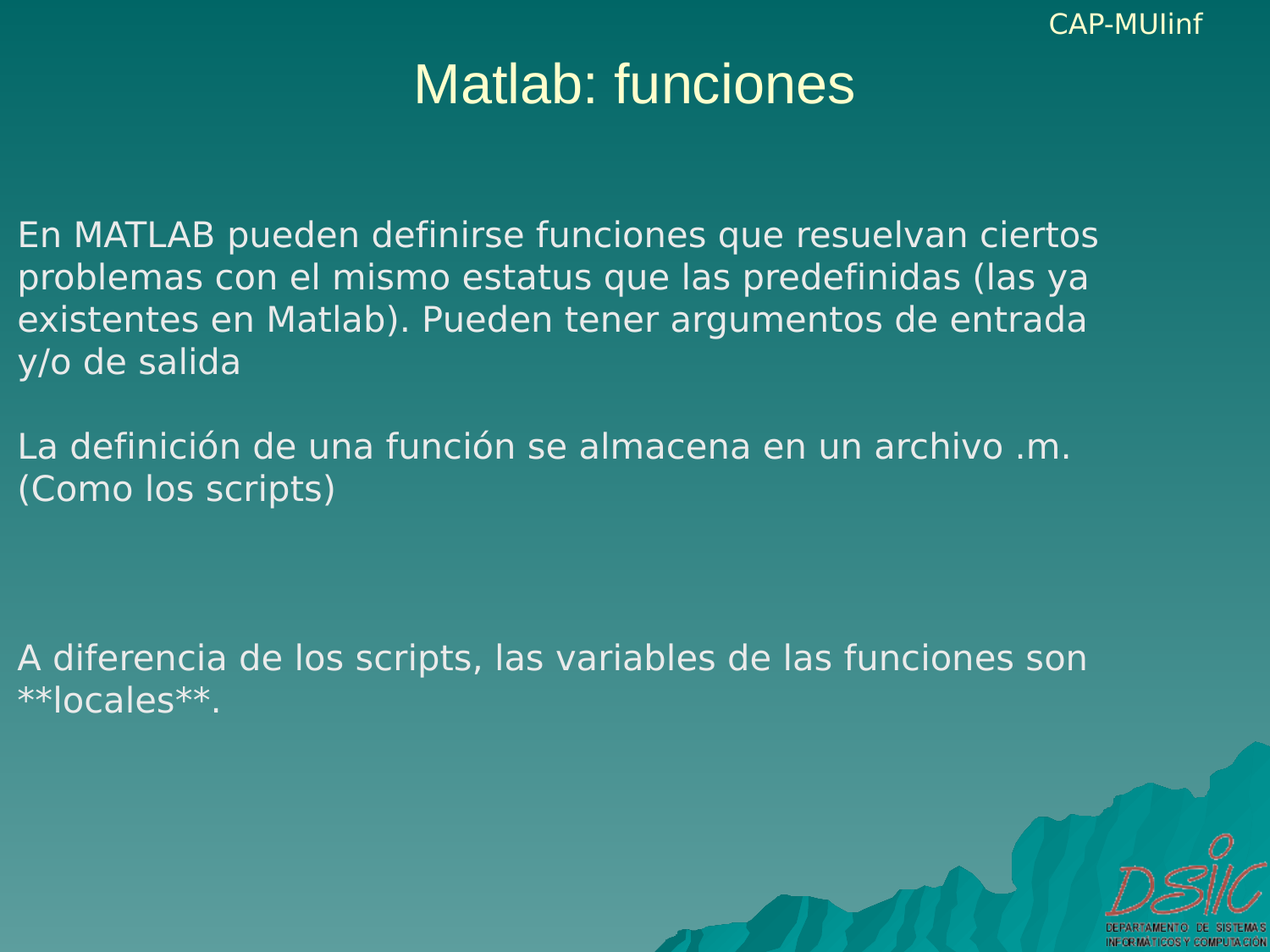

# Matlab: funciones
En MATLAB pueden definirse funciones que resuelvan ciertos problemas con el mismo estatus que las predefinidas (las ya existentes en Matlab). Pueden tener argumentos de entrada y/o de salida

La definición de una función se almacena en un archivo .m. (Como los scripts)

A diferencia de los scripts, las variables de las funciones son **locales**.